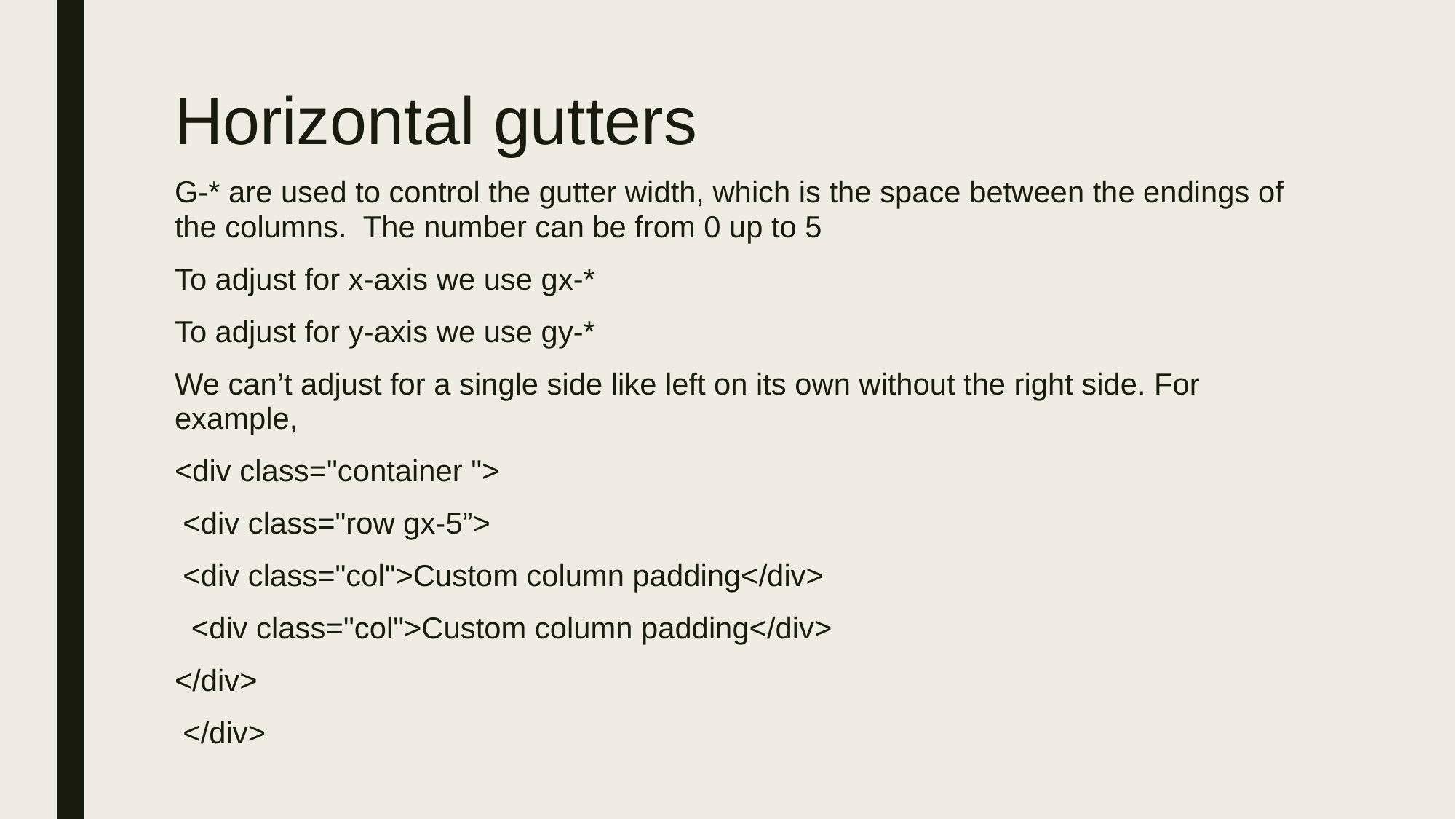

# Horizontal gutters
G-* are used to control the gutter width, which is the space between the endings of the columns.  The number can be from 0 up to 5
To adjust for x-axis we use gx-*
To adjust for y-axis we use gy-*
We can’t adjust for a single side like left on its own without the right side. For example,
<div class="container ">
 <div class="row gx-5”>
 <div class="col">Custom column padding</div>
  <div class="col">Custom column padding</div>
</div>
 </div>